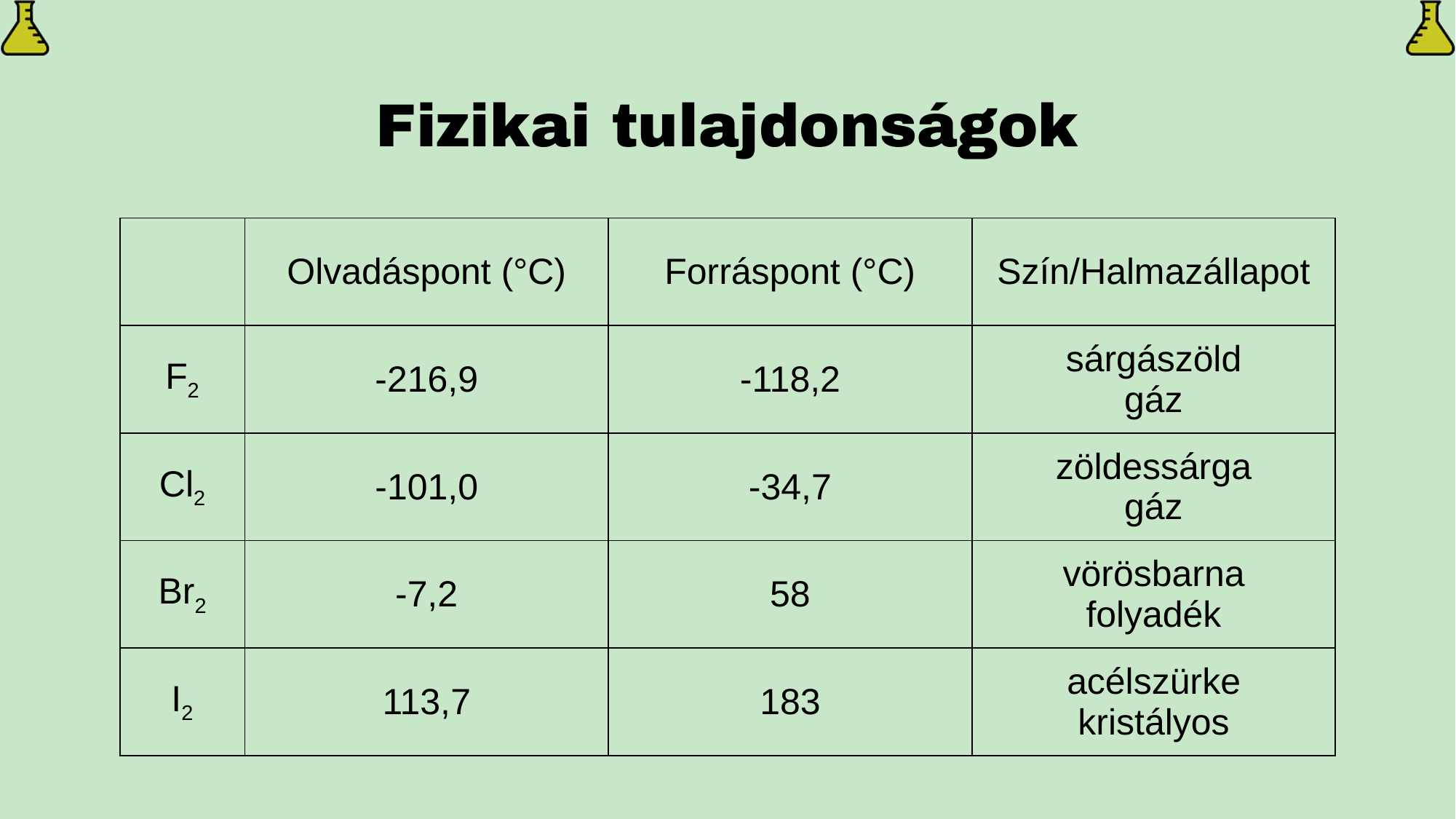

# Fizikai tulajdonságok
|  | Olvadáspont (°C) | Forráspont (°C) | Szín/Halmazállapot |
| --- | --- | --- | --- |
| F2 | -216,9 | -118,2 | sárgászöld gáz |
| Cl2 | -101,0 | -34,7 | zöldessárga gáz |
| Br2 | -7,2 | 58 | vörösbarna folyadék |
| I2 | 113,7 | 183 | acélszürke kristályos |